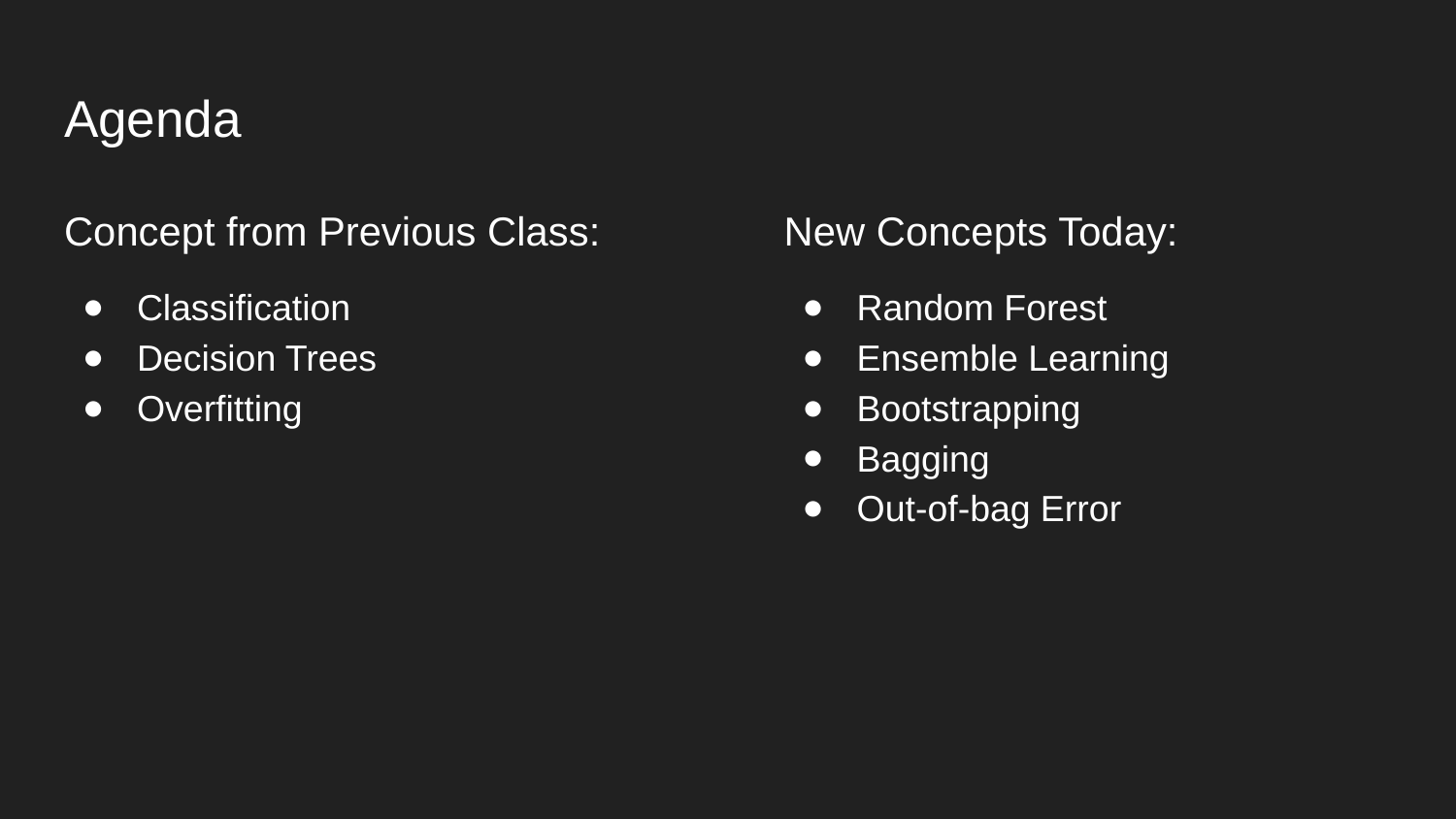

# Agenda
Concept from Previous Class:
Classification
Decision Trees
Overfitting

New Concepts Today:
Random Forest
Ensemble Learning
Bootstrapping
Bagging
Out-of-bag Error